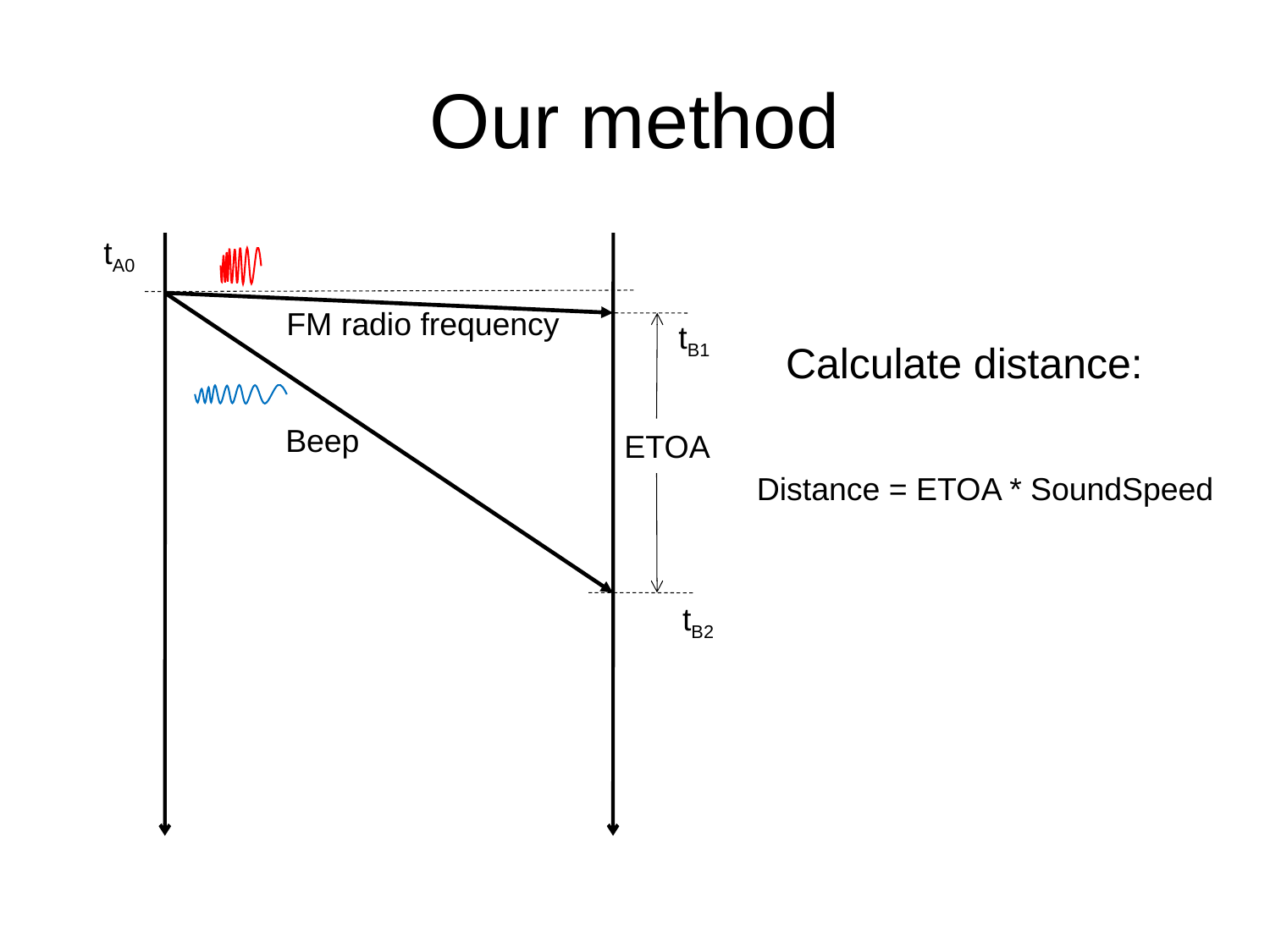

# Our method
tA0

FM radio frequency
tB1
ETOA
Calculate distance:

Beep
Distance = ETOA * SoundSpeed
tB2